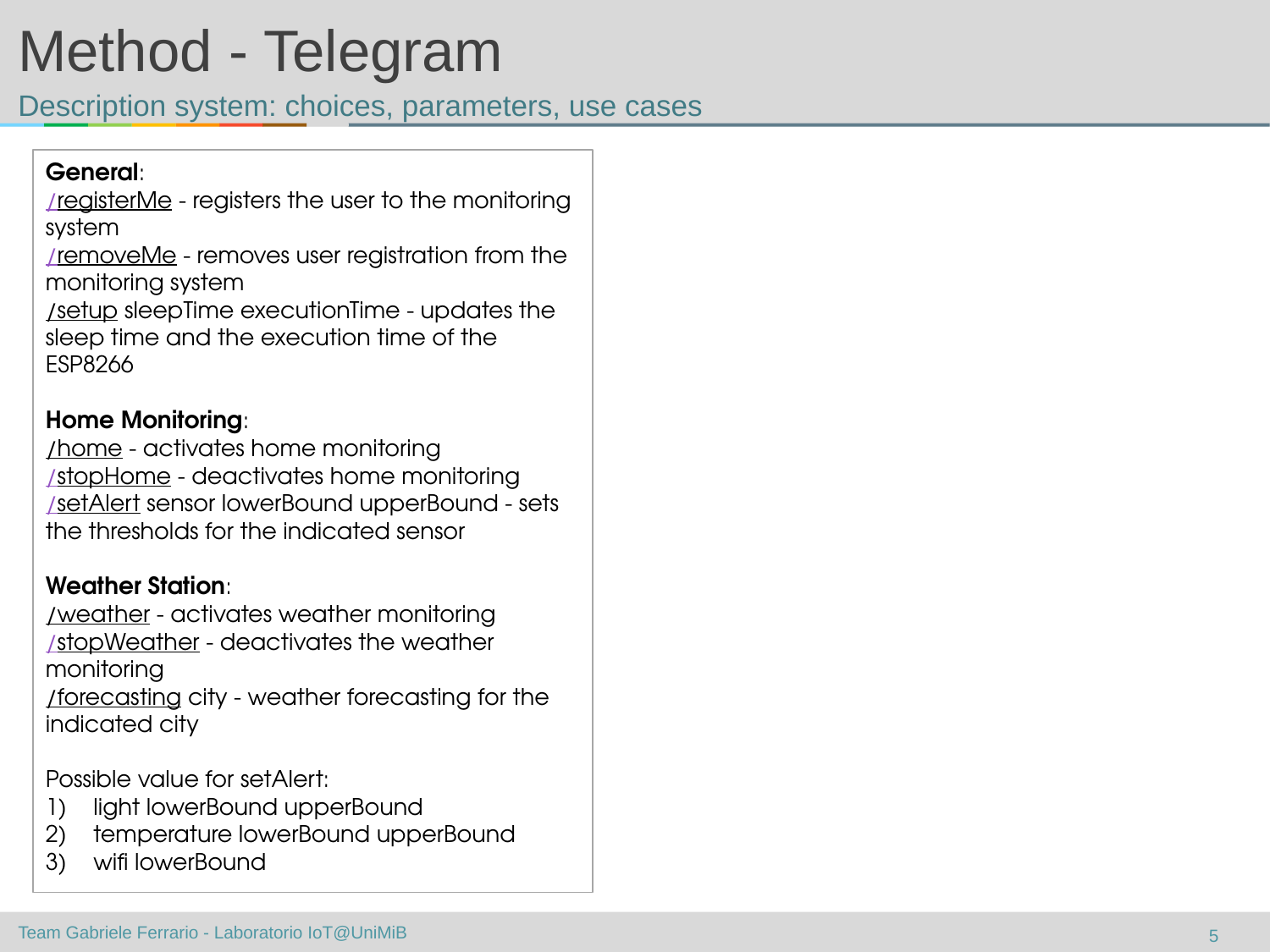

# Method - Telegram
Description system: choices, parameters, use cases

General:
/registerMe - registers the user to the monitoring system
/removeMe - removes user registration from the monitoring system
/setup sleepTime executionTime - updates the sleep time and the execution time of the ESP8266

Home Monitoring:
/home - activates home monitoring
/stopHome - deactivates home monitoring
/setAlert sensor lowerBound upperBound - sets the thresholds for the indicated sensor

Weather Station:
/weather - activates weather monitoring
/stopWeather - deactivates the weather monitoring
/forecasting city - weather forecasting for the indicated city

Possible value for setAlert:
light lowerBound upperBound
temperature lowerBound upperBound
wifi lowerBound

5
Team Gabriele Ferrario - Laboratorio IoT@UniMiB